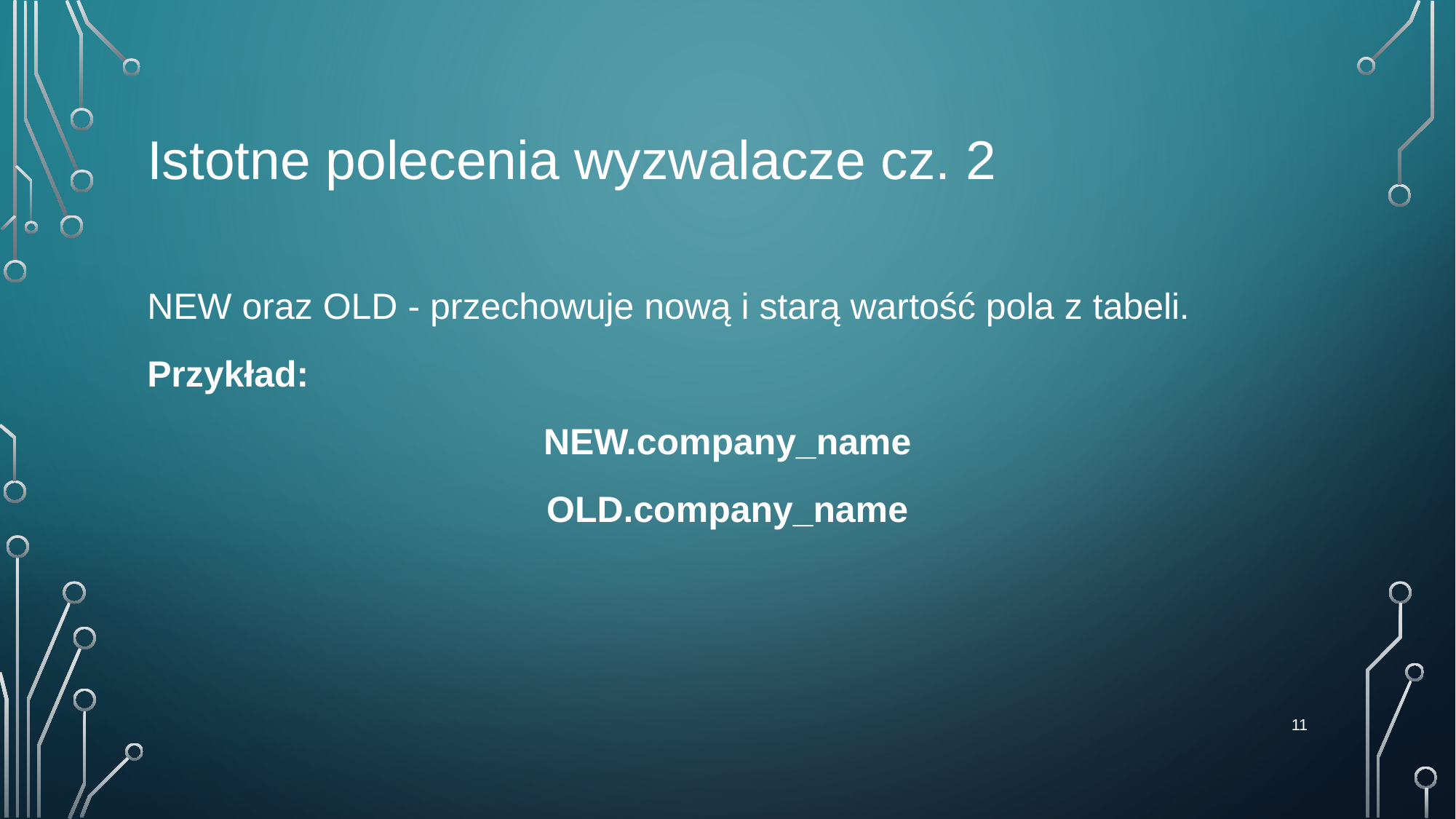

# Istotne polecenia wyzwalacze cz. 2
NEW oraz OLD - przechowuje nową i starą wartość pola z tabeli.
Przykład:
NEW.company_name
OLD.company_name
11